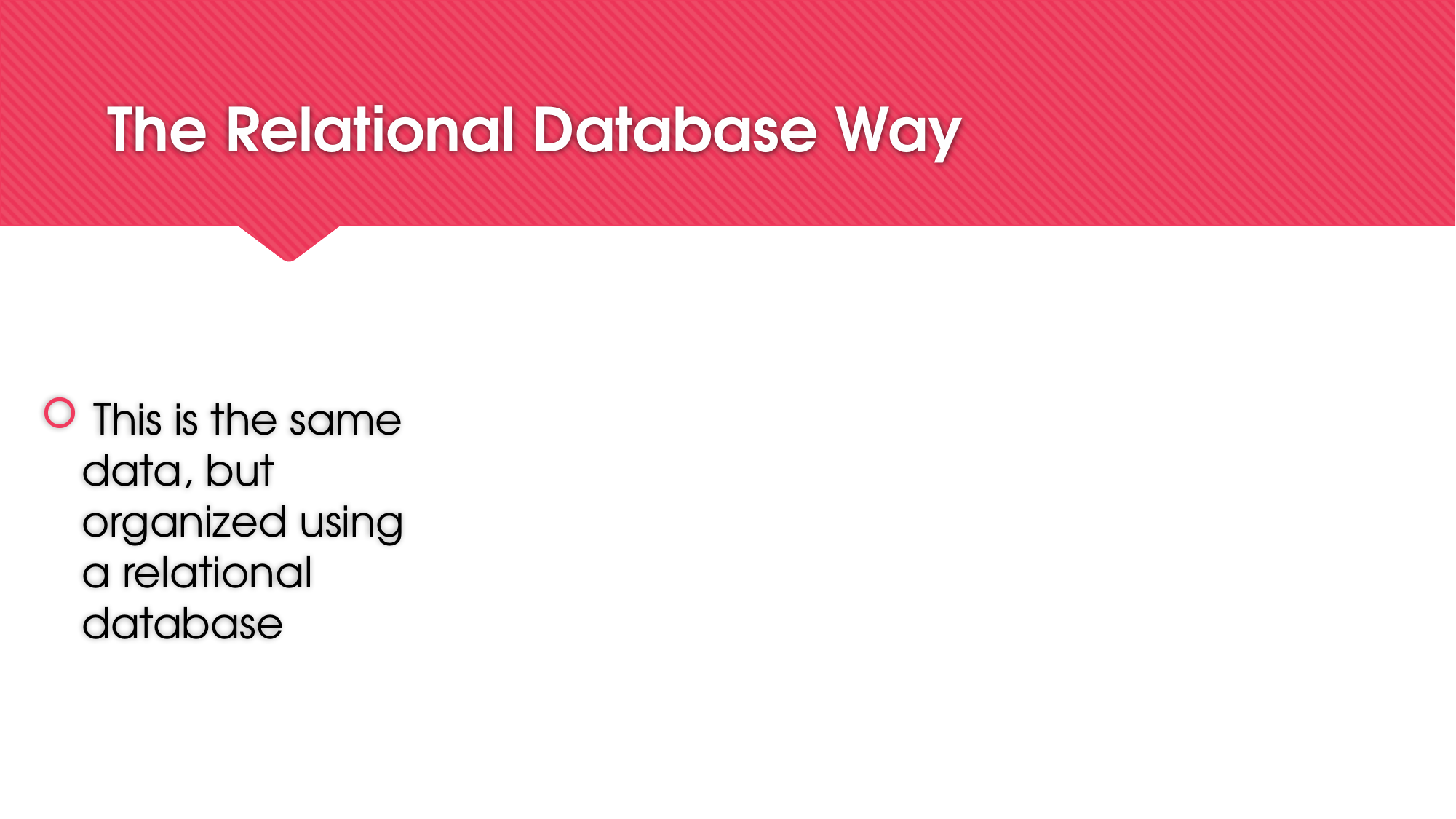

# The Relational Database Way
 This is the same data, but organized using a relational database